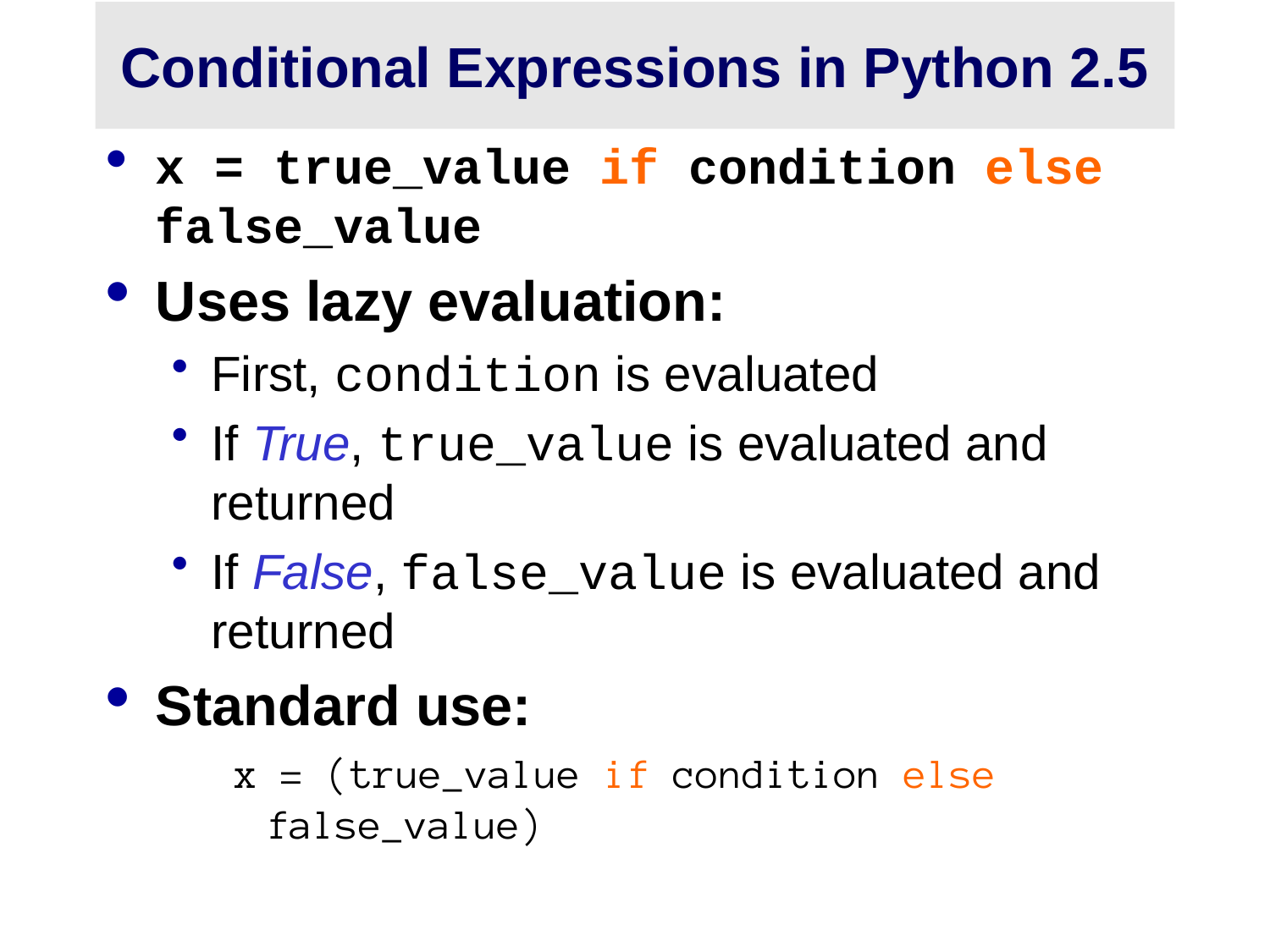

# Conditional Expressions in Python 2.5
x = true_value if condition else false_value
Uses lazy evaluation:
First, condition is evaluated
If True, true_value is evaluated and returned
If False, false_value is evaluated and returned
Standard use:
x = (true_value if condition else false_value)